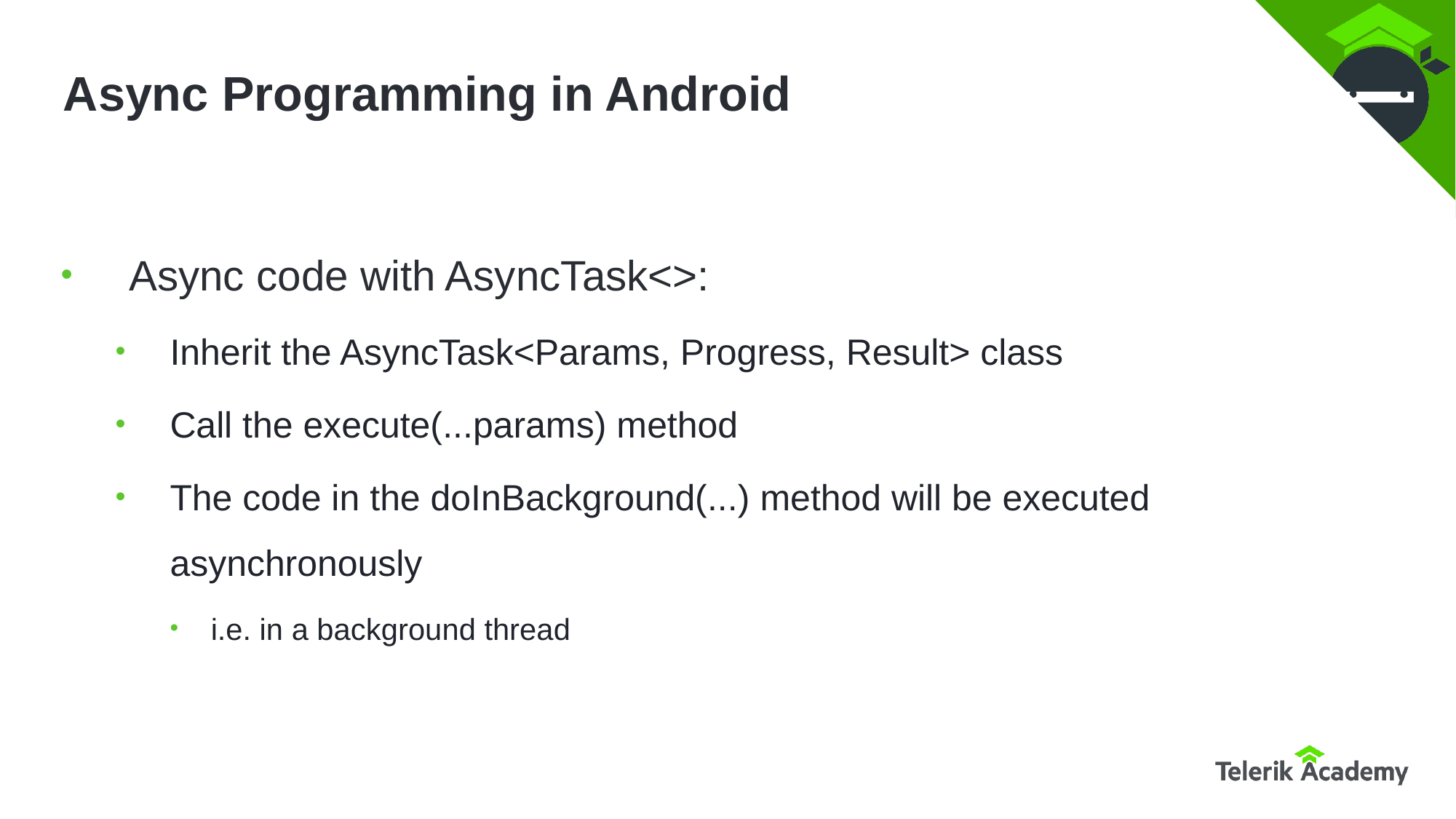

# Async Programming in Android
Async code with AsyncTask<>:
Inherit the AsyncTask<Params, Progress, Result> class
Call the execute(...params) method
The code in the doInBackground(...) method will be executed asynchronously
i.e. in a background thread